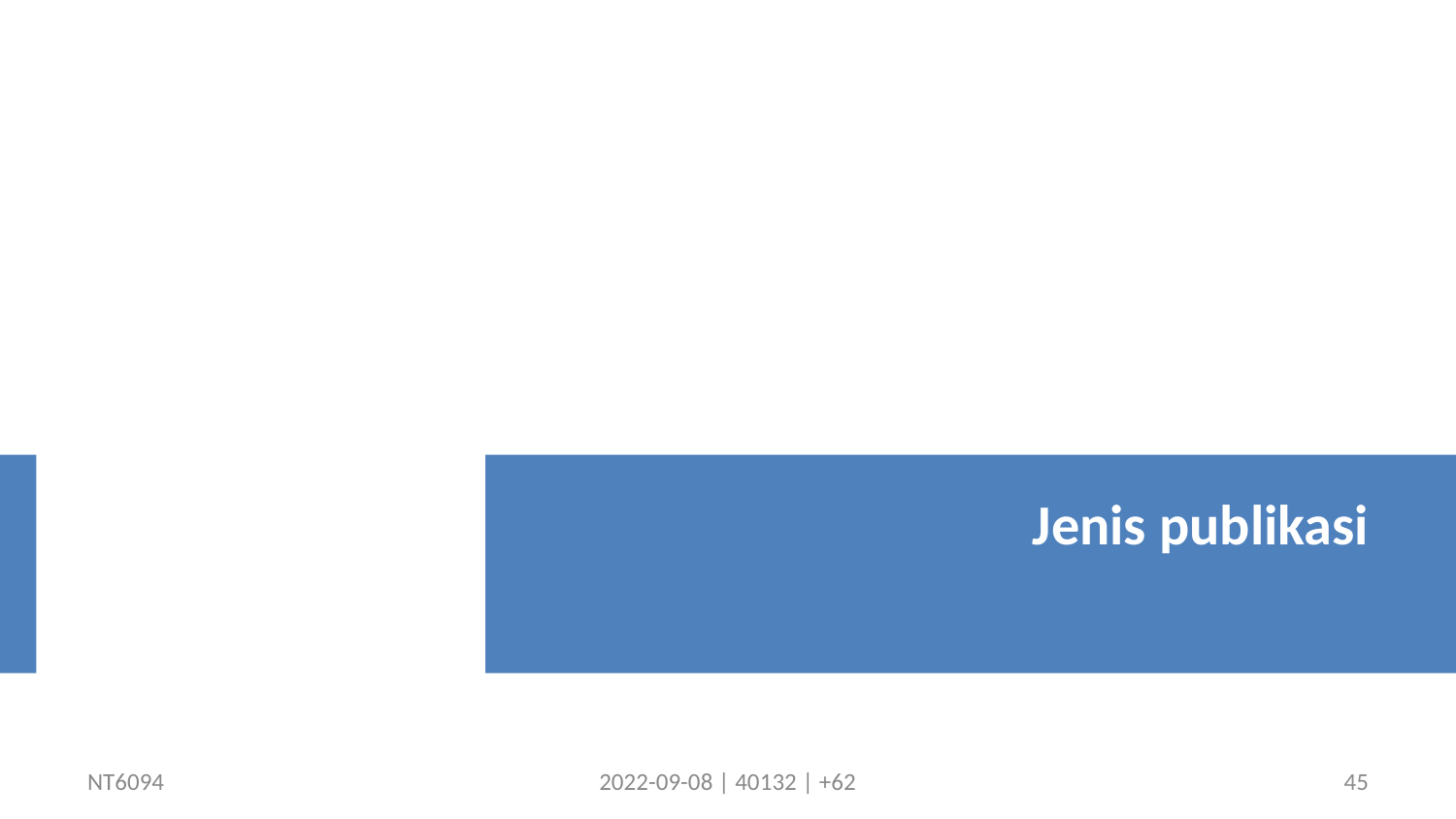

Jenis publikasi
NT6094
2022-09-08 | 40132 | +62
45